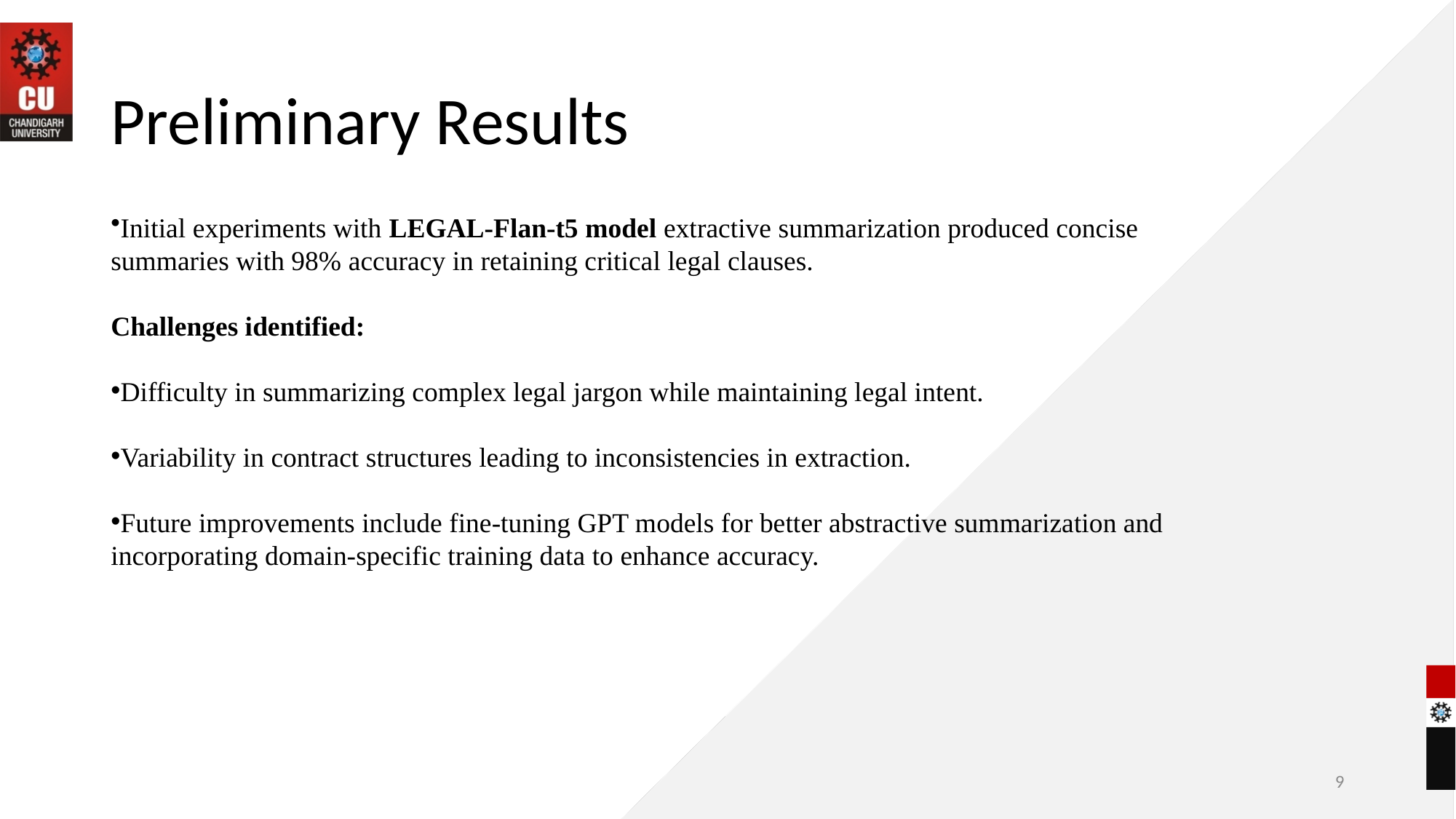

# Preliminary Results

Initial experiments with LEGAL-Flan-t5 model extractive summarization produced concise summaries with 98% accuracy in retaining critical legal clauses.

Challenges identified:

Difficulty in summarizing complex legal jargon while maintaining legal intent.

Variability in contract structures leading to inconsistencies in extraction.

Future improvements include fine-tuning GPT models for better abstractive summarization and incorporating domain-specific training data to enhance accuracy.
9